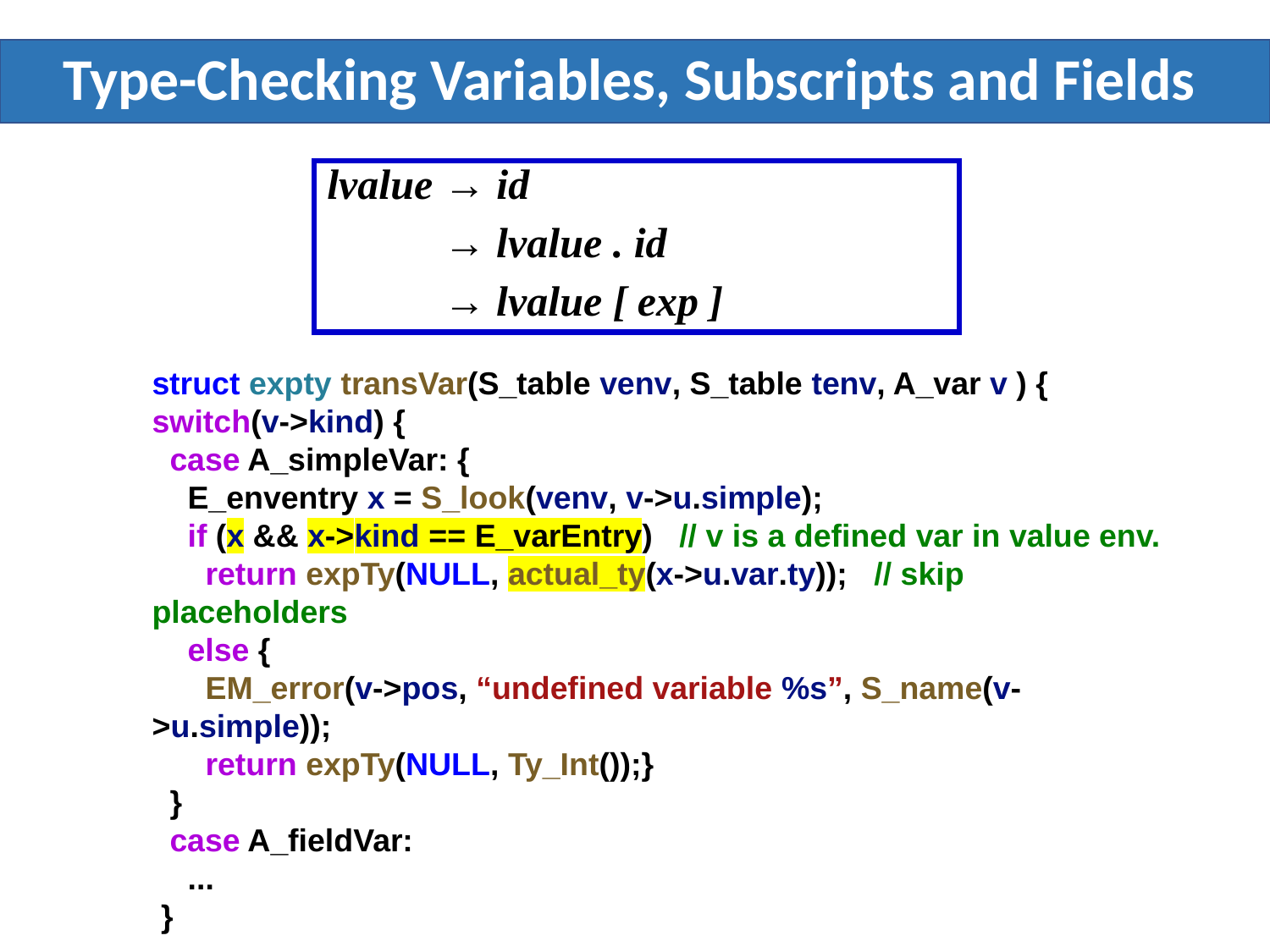

# Type-Checking Variables, Subscripts and Fields
lvalue → id
           → lvalue . id
           → lvalue [ exp ]
struct expty transVar(S_table venv, S_table tenv, A_var v ) {
switch(v->kind) {
  case A_simpleVar: {
    E_enventry x = S_look(venv, v->u.simple);
    if (x && x->kind == E_varEntry)   // v is a defined var in value env.
      return expTy(NULL, actual_ty(x->u.var.ty));   // skip placeholders
    else {
      EM_error(v->pos, “undefined variable %s”, S_name(v->u.simple));
      return expTy(NULL, Ty_Int());}
  }
  case A_fieldVar:
    ...
 }